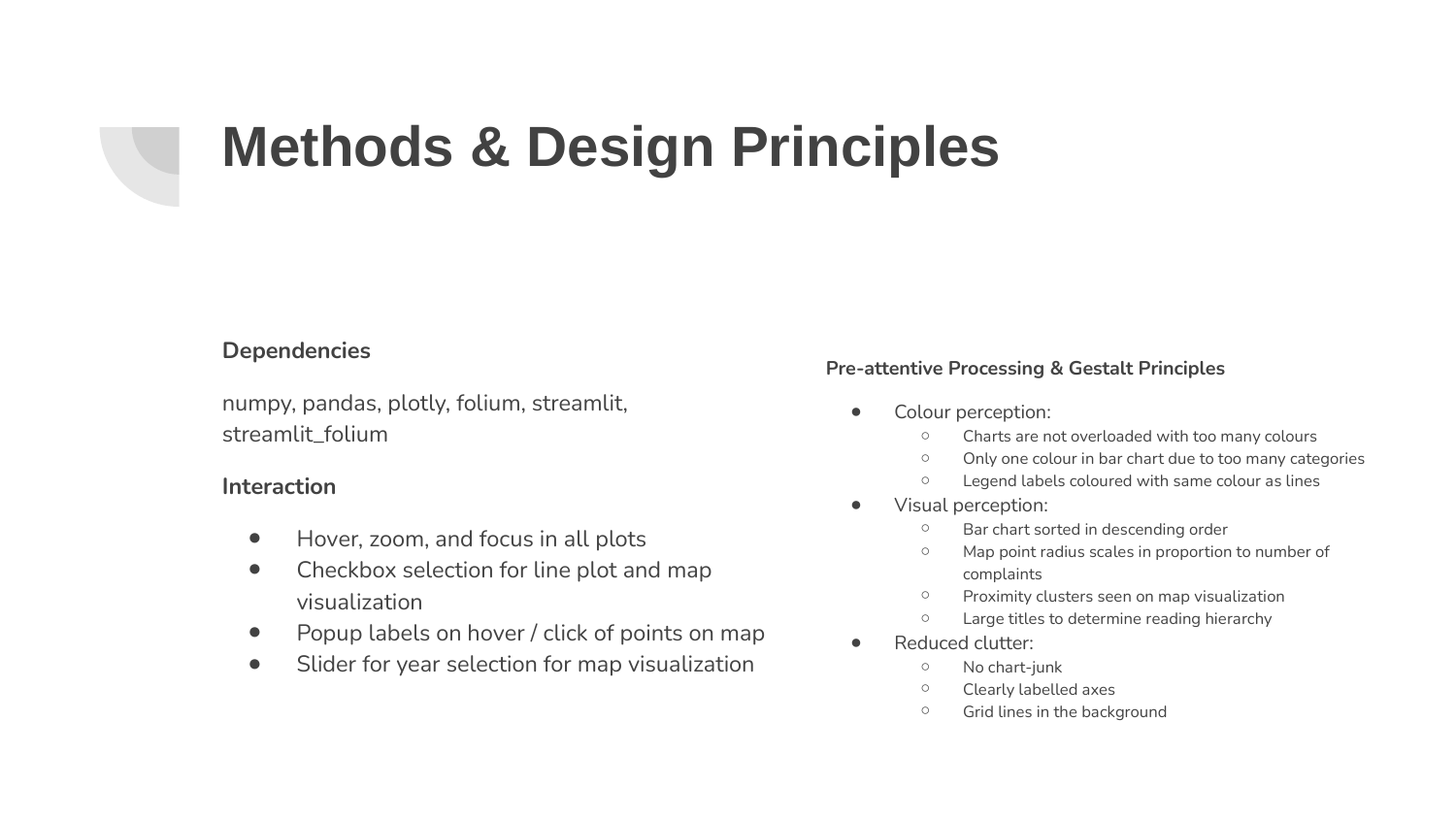

# Methods & Design Principles
Dependencies
numpy, pandas, plotly, folium, streamlit, streamlit_folium
Interaction
Hover, zoom, and focus in all plots
Checkbox selection for line plot and map visualization
Popup labels on hover / click of points on map
Slider for year selection for map visualization
Pre-attentive Processing & Gestalt Principles
Colour perception:
Charts are not overloaded with too many colours
Only one colour in bar chart due to too many categories
Legend labels coloured with same colour as lines
Visual perception:
Bar chart sorted in descending order
Map point radius scales in proportion to number of complaints
Proximity clusters seen on map visualization
Large titles to determine reading hierarchy
Reduced clutter:
No chart-junk
Clearly labelled axes
Grid lines in the background